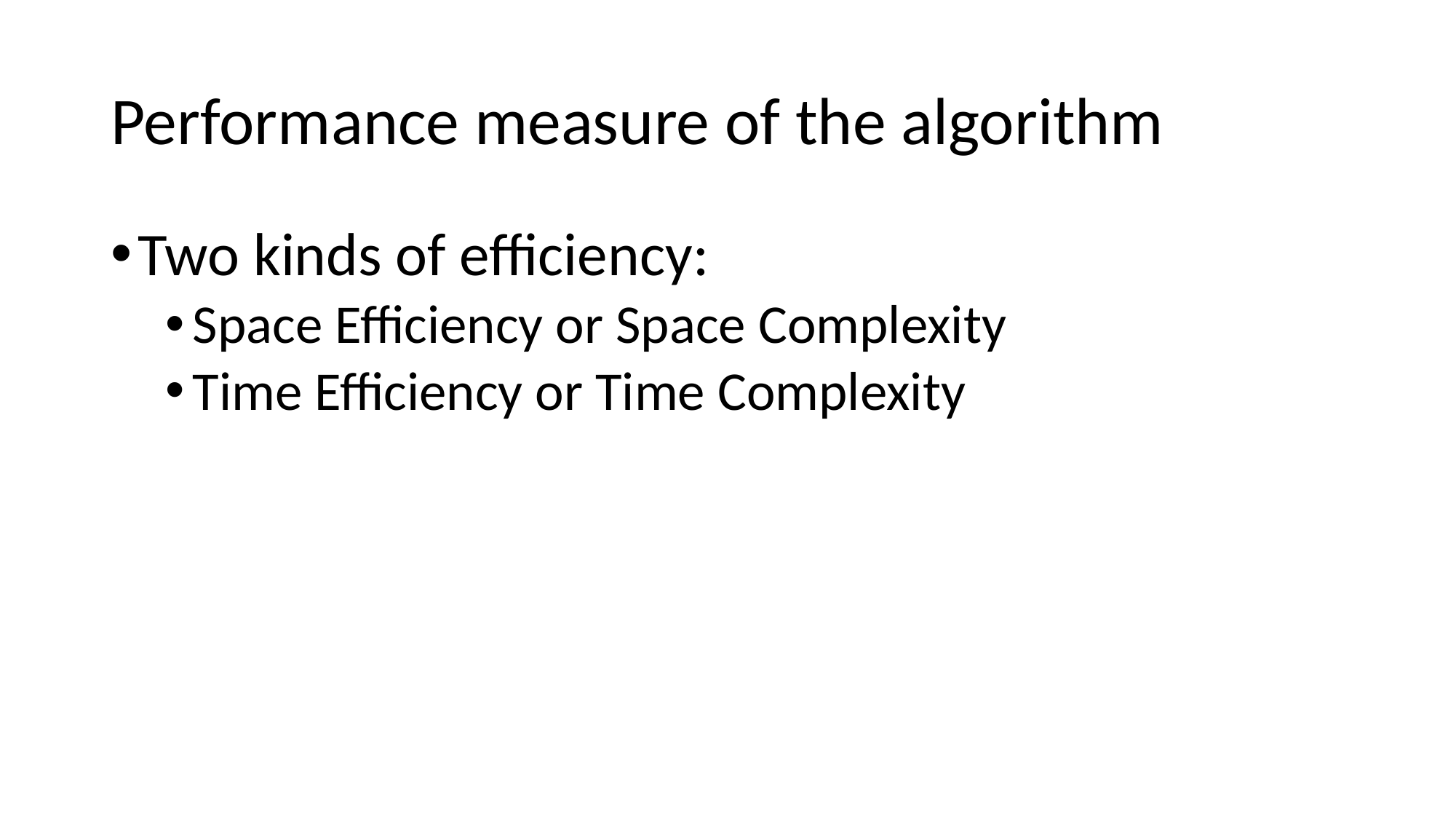

# Performance measure of the algorithm
Two kinds of efficiency:
Space Efficiency or Space Complexity
Time Efficiency or Time Complexity